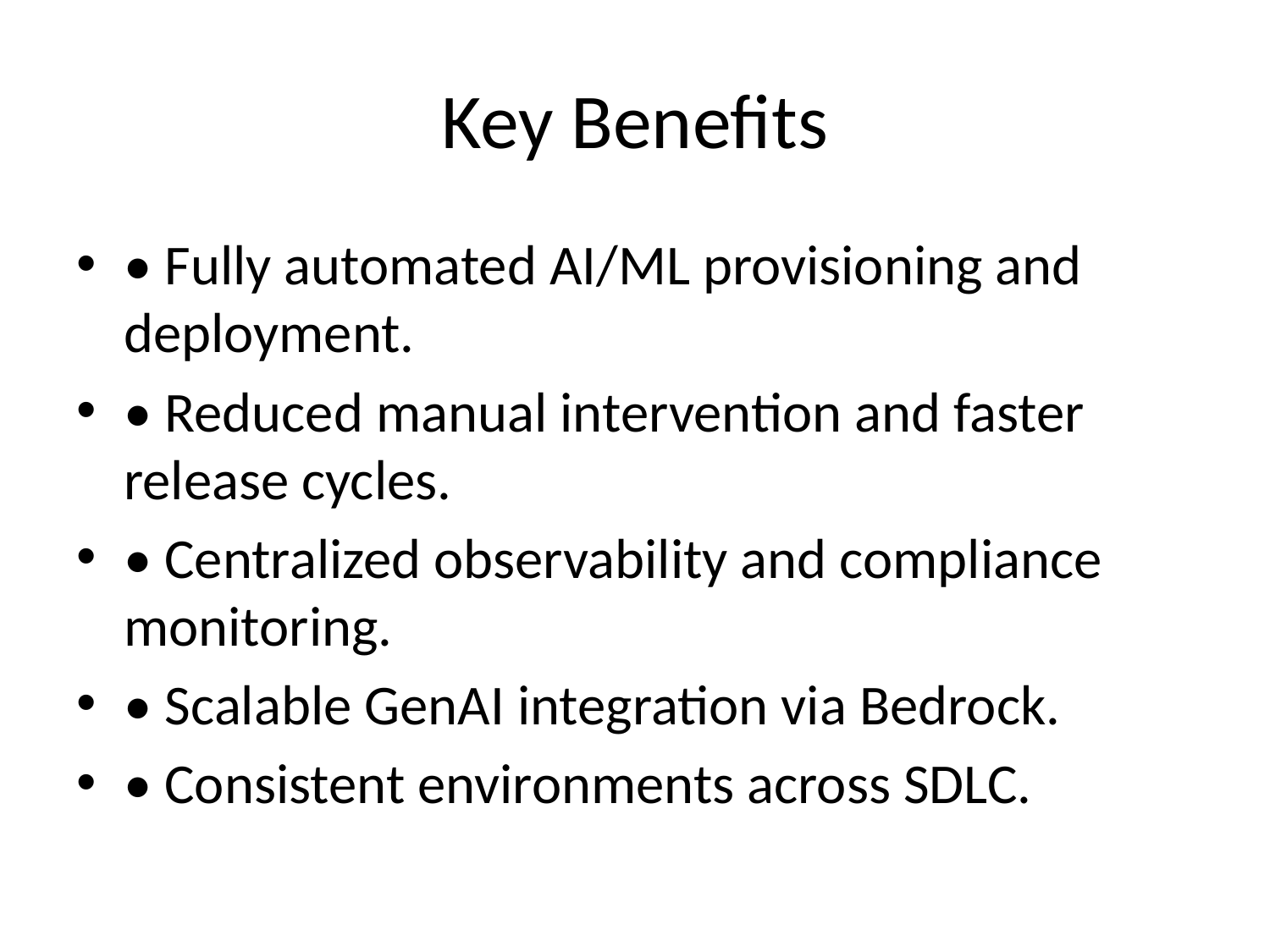

# Key Benefits
• Fully automated AI/ML provisioning and deployment.
• Reduced manual intervention and faster release cycles.
• Centralized observability and compliance monitoring.
• Scalable GenAI integration via Bedrock.
• Consistent environments across SDLC.